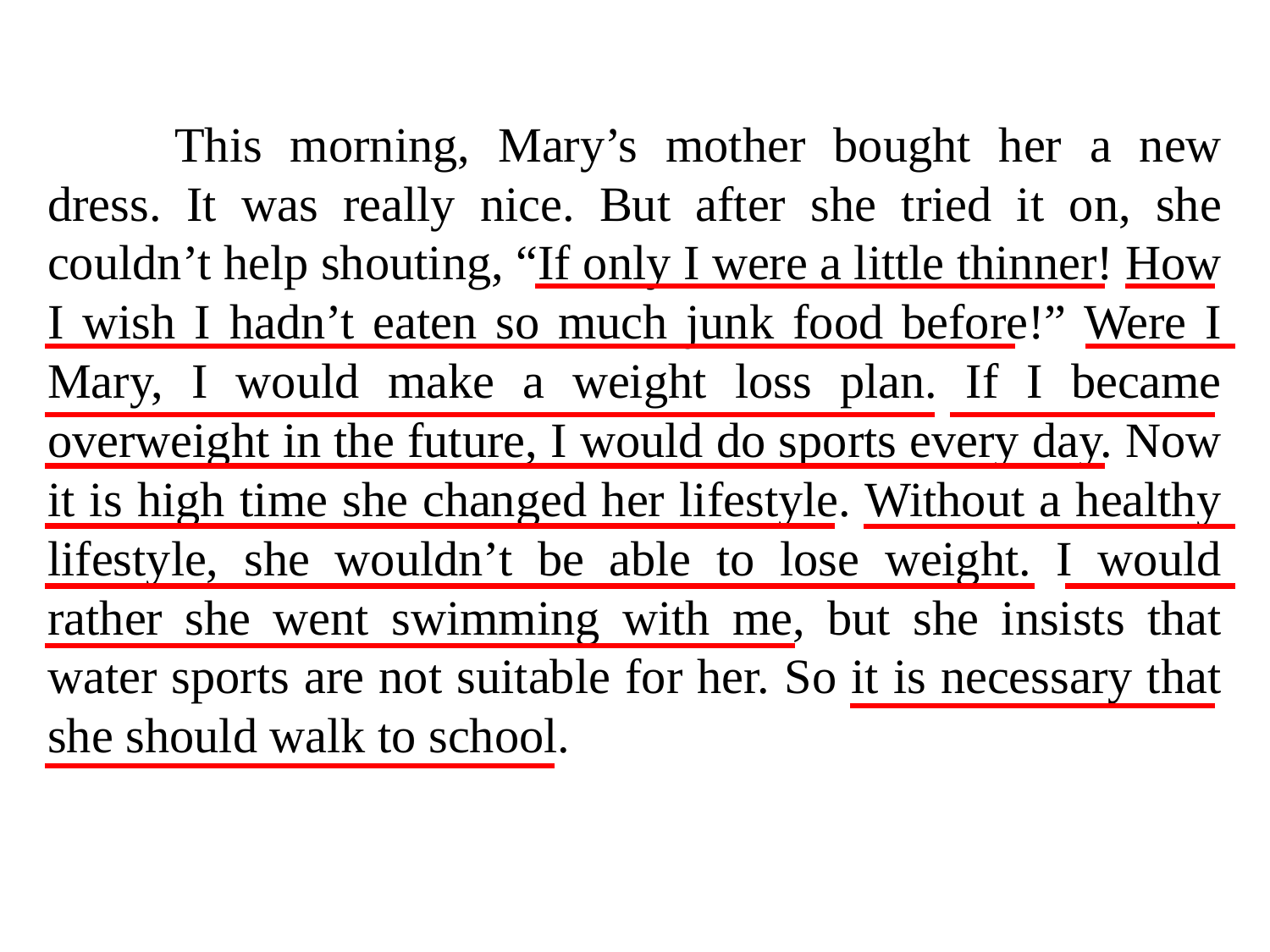

This morning, Mary’s mother bought her a new dress. It was really nice. But after she tried it on, she couldn’t help shouting, “If only I were a little thinner! How I wish I hadn’t eaten so much junk food before!” Were I Mary, I would make a weight loss plan. If I became overweight in the future, I would do sports every day. Now it is high time she changed her lifestyle. Without a healthy lifestyle, she wouldn’t be able to lose weight. I would rather she went swimming with me, but she insists that water sports are not suitable for her. So it is necessary that she should walk to school.